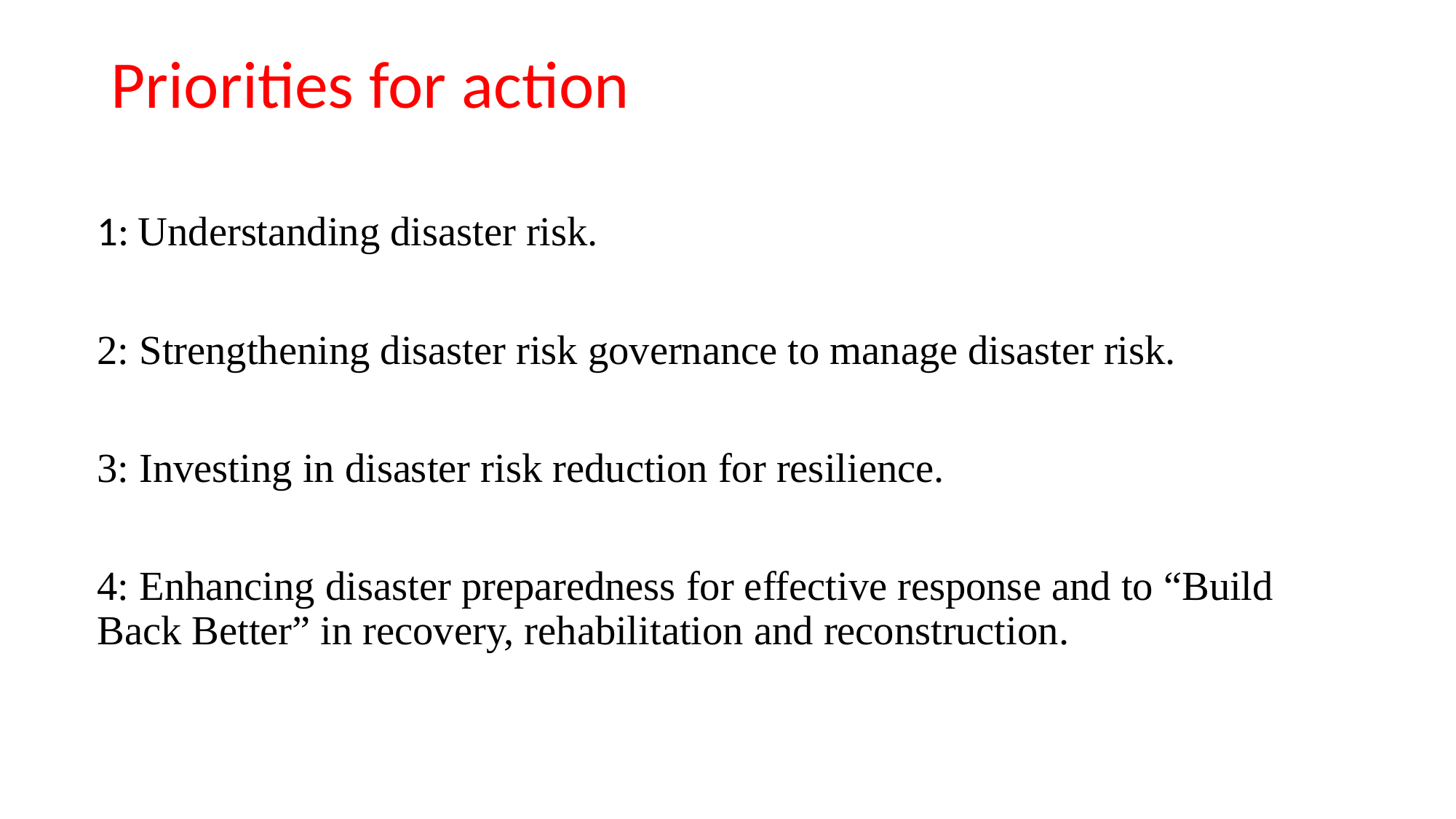

# Priorities for action

1: Understanding disaster risk.

2: Strengthening disaster risk governance to manage disaster risk.

3: Investing in disaster risk reduction for resilience.

4: Enhancing disaster preparedness for effective response and to “Build Back Better” in recovery, rehabilitation and reconstruction.